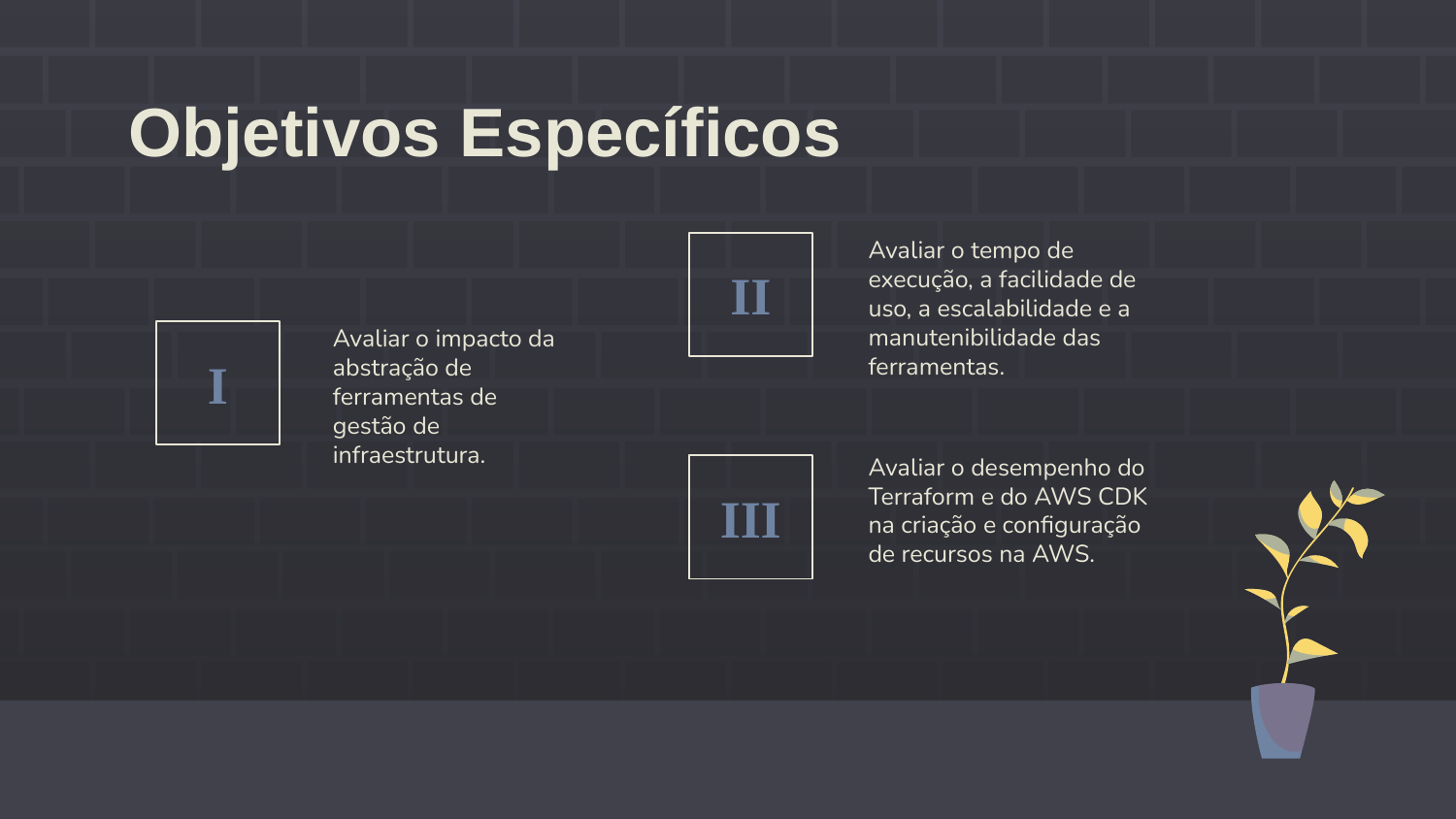

# Objetivos Específicos
Avaliar o tempo de execução, a facilidade de uso, a escalabilidade e a manutenibilidade das ferramentas.
II
Avaliar o impacto da abstração de ferramentas de gestão de infraestrutura.
I
Avaliar o desempenho do Terraform e do AWS CDK na criação e configuração de recursos na AWS.

III